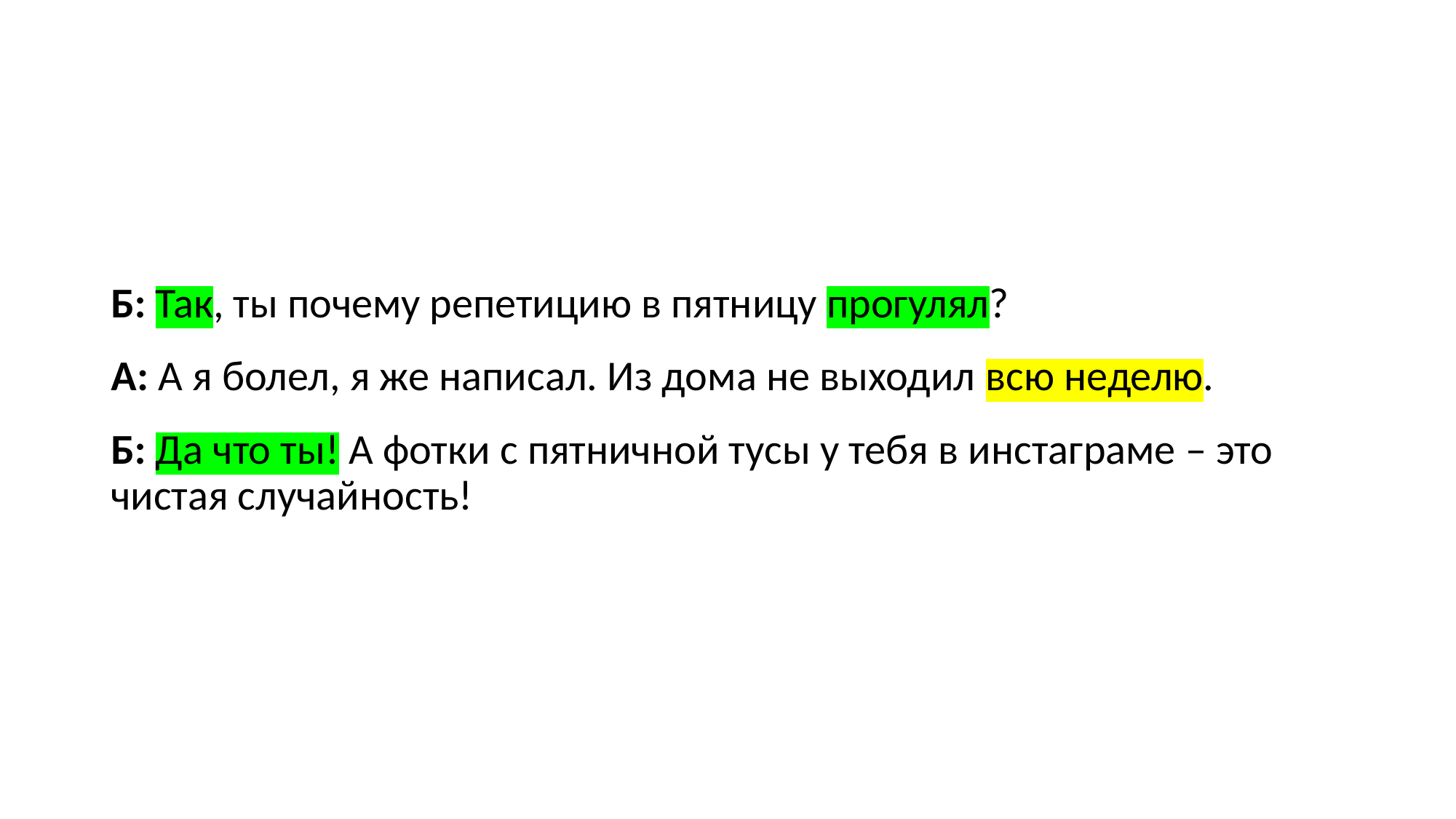

Б: Так, ты почему репетицию в пятницу прогулял?
А: А я болел, я же написал. Из дома не выходил всю неделю.
Б: Да что ты! А фотки с пятничной тусы у тебя в инстаграме – это чистая случайность!